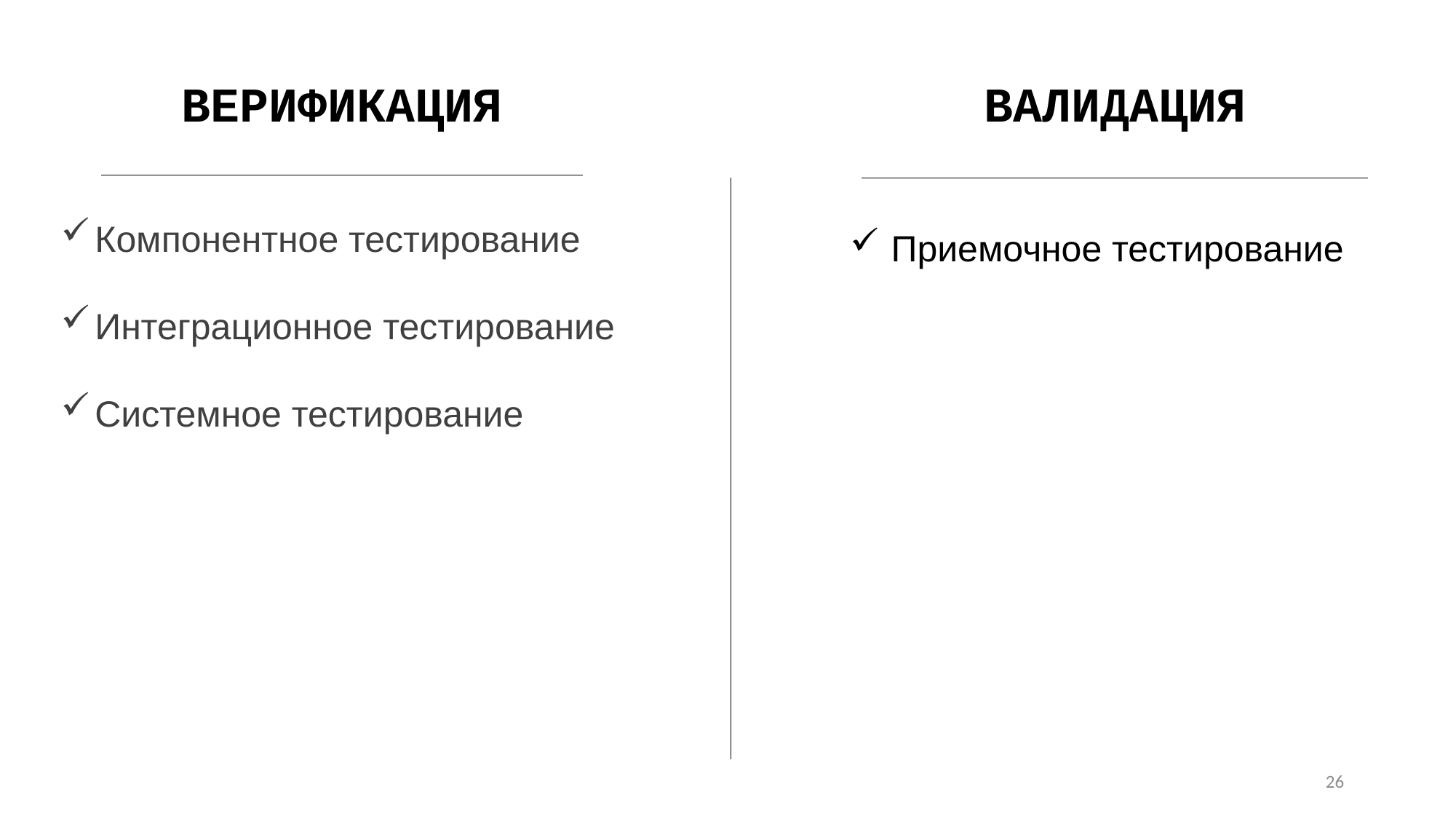

ВЕРИФИКАЦИЯ
ВАЛИДАЦИЯ
Приемочное тестирование
Компонентное тестирование

Интеграционное тестирование

Системное тестирование

26